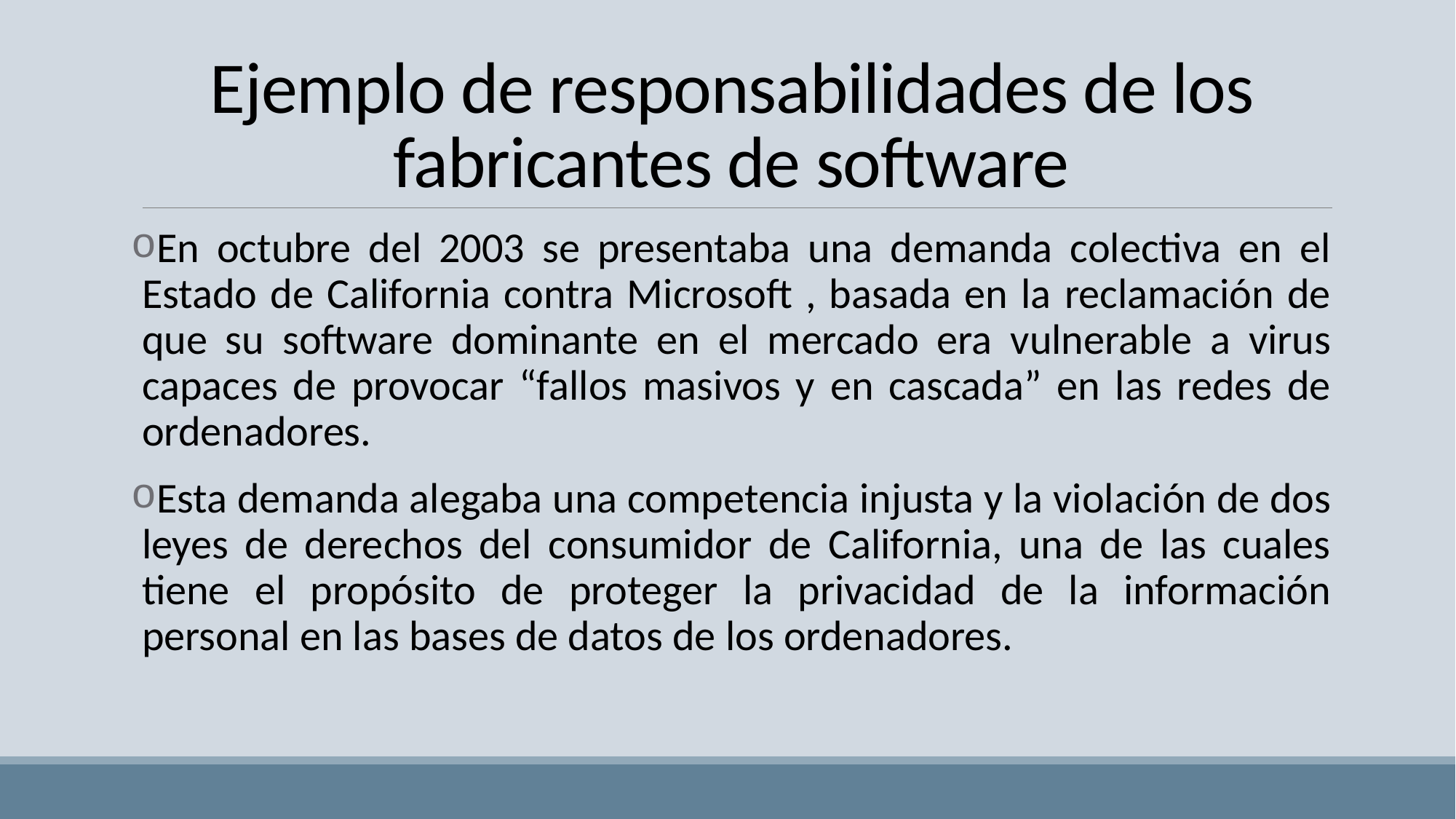

# Ejemplo de responsabilidades de los fabricantes de software
En octubre del 2003 se presentaba una demanda colectiva en el Estado de California contra Microsoft , basada en la reclamación de que su software dominante en el mercado era vulnerable a virus capaces de provocar “fallos masivos y en cascada” en las redes de ordenadores.
Esta demanda alegaba una competencia injusta y la violación de dos leyes de derechos del consumidor de California, una de las cuales tiene el propósito de proteger la privacidad de la información personal en las bases de datos de los ordenadores.